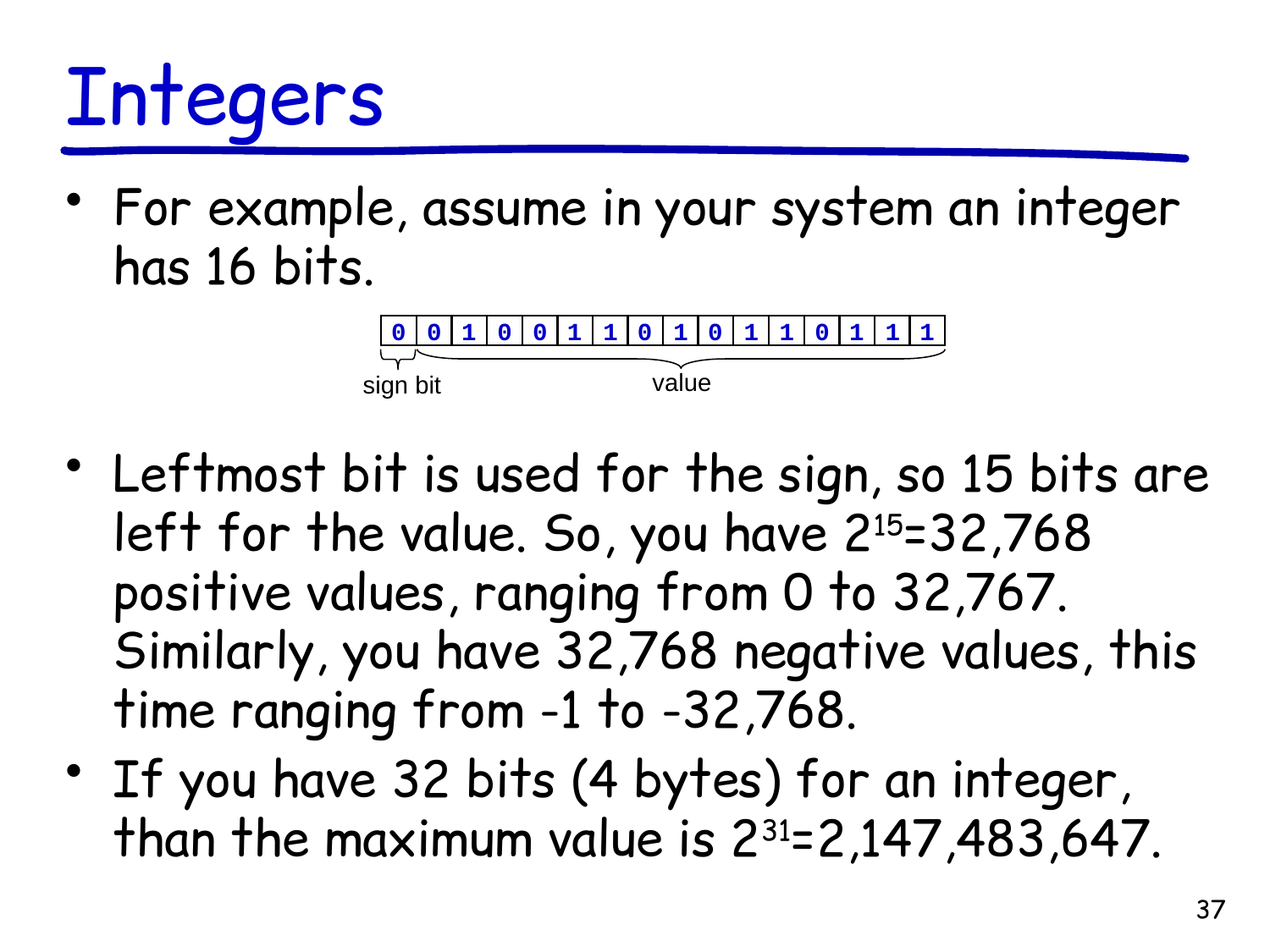

# Integers

For example, assume in your system an integer has 16 bits.

Leftmost bit is used for the sign, so 15 bits are left for the value. So, you have 215=32,768 positive values, ranging from 0 to 32,767. Similarly, you have 32,768 negative values, this time ranging from -1 to -32,768.
If you have 32 bits (4 bytes) for an integer, than the maximum value is 231=2,147,483,647.
0
0
1
0
0
1
1
0
1
0
1
1
0
1
1
1

value
sign bit
37